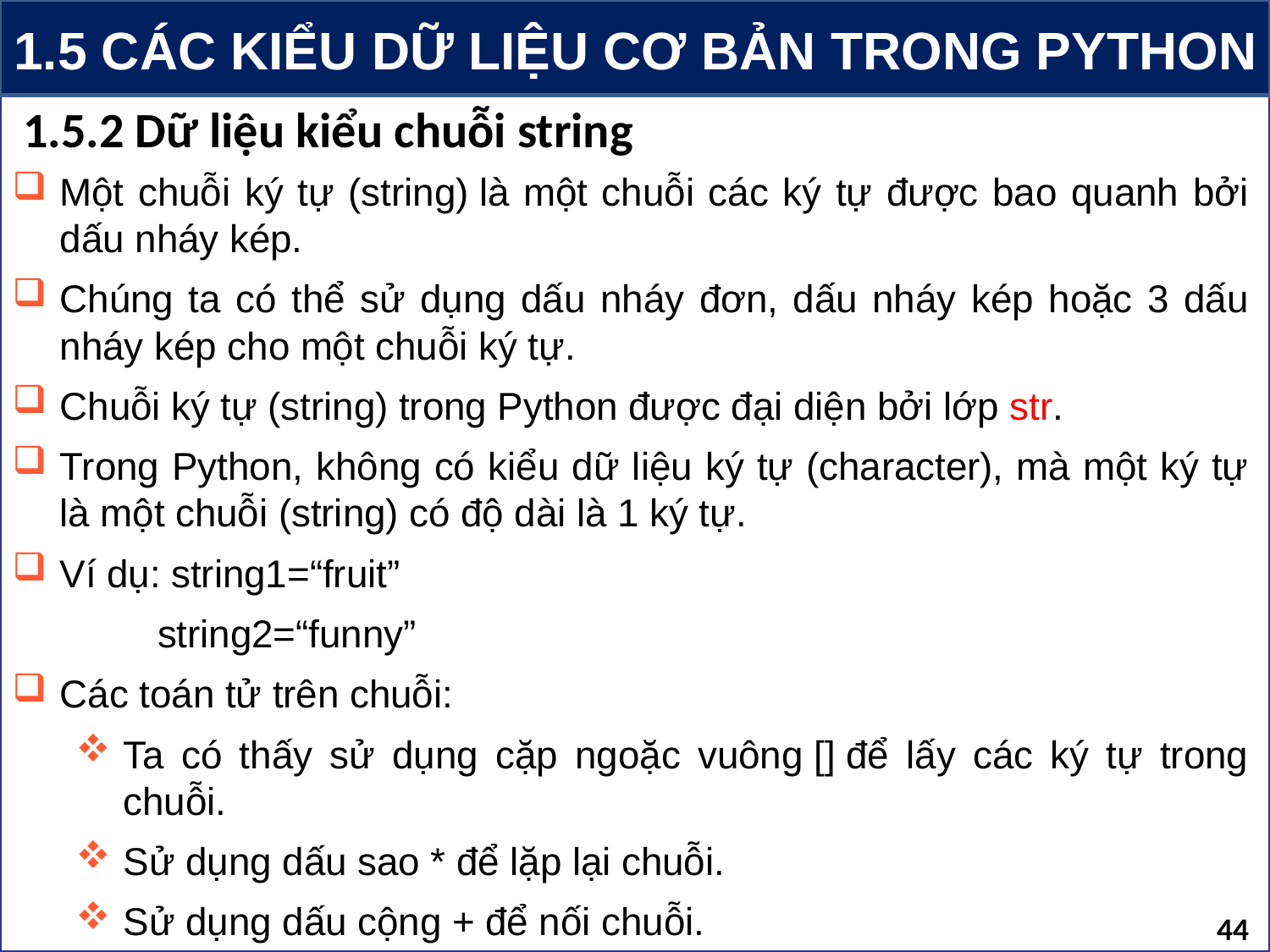

# 1.5 CÁC KIỂU DỮ LIỆU CƠ BẢN TRONG PYTHON
1.5.2 Dữ liệu kiểu chuỗi string
Một chuỗi ký tự (string) là một chuỗi các ký tự được bao quanh bởi dấu nháy kép.
Chúng ta có thể sử dụng dấu nháy đơn, dấu nháy kép hoặc 3 dấu nháy kép cho một chuỗi ký tự.
Chuỗi ký tự (string) trong Python được đại diện bởi lớp str.
Trong Python, không có kiểu dữ liệu ký tự (character), mà một ký tự là một chuỗi (string) có độ dài là 1 ký tự.
Ví dụ: string1=“fruit”
	   string2=“funny”
Các toán tử trên chuỗi:
Ta có thấy sử dụng cặp ngoặc vuông [] để lấy các ký tự trong chuỗi.
Sử dụng dấu sao * để lặp lại chuỗi.
Sử dụng dấu cộng + để nối chuỗi.
44